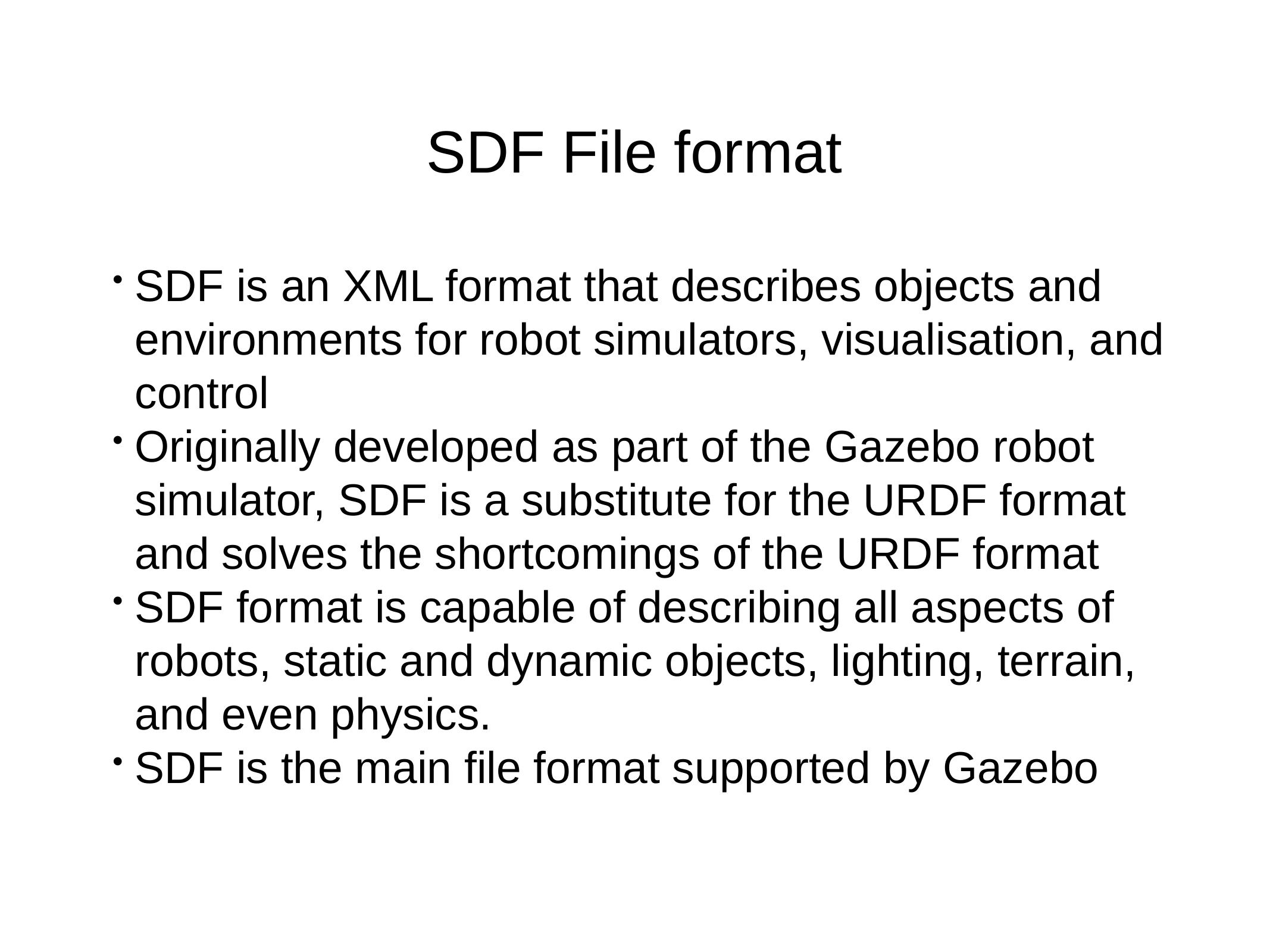

# SDF File format
SDF is an XML format that describes objects and environments for robot simulators, visualisation, and control
Originally developed as part of the Gazebo robot simulator, SDF is a substitute for the URDF format and solves the shortcomings of the URDF format
SDF format is capable of describing all aspects of robots, static and dynamic objects, lighting, terrain, and even physics.
SDF is the main file format supported by Gazebo